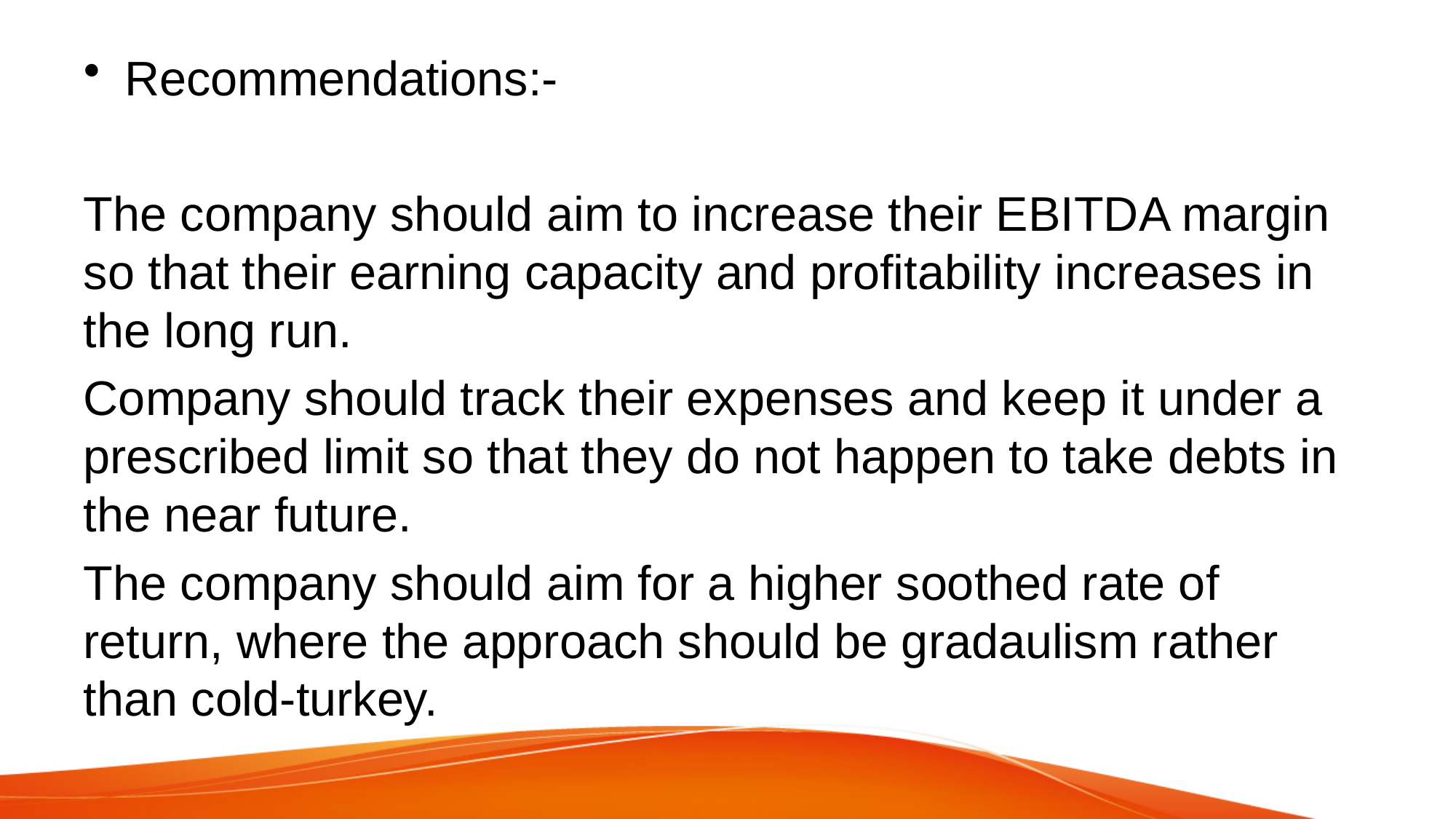

#
Recommendations:-

The company should aim to increase their EBITDA margin so that their earning capacity and profitability increases in the long run.
Company should track their expenses and keep it under a prescribed limit so that they do not happen to take debts in the near future.
The company should aim for a higher soothed rate of return, where the approach should be gradaulism rather than cold-turkey.